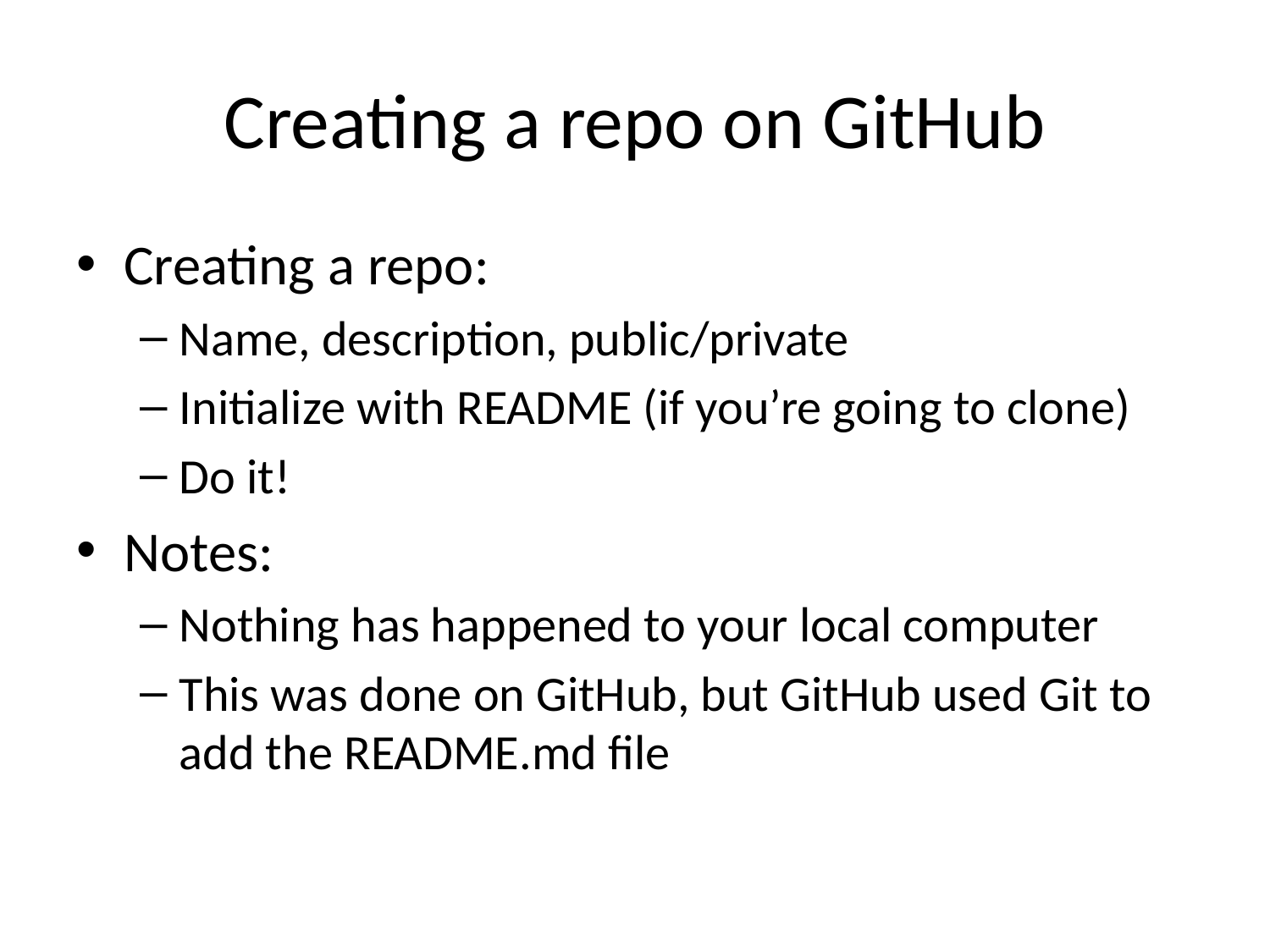

# Creating a repo on GitHub
Creating a repo:
Name, description, public/private
Initialize with README (if you’re going to clone)
Do it!
Notes:
Nothing has happened to your local computer
This was done on GitHub, but GitHub used Git to add the README.md file